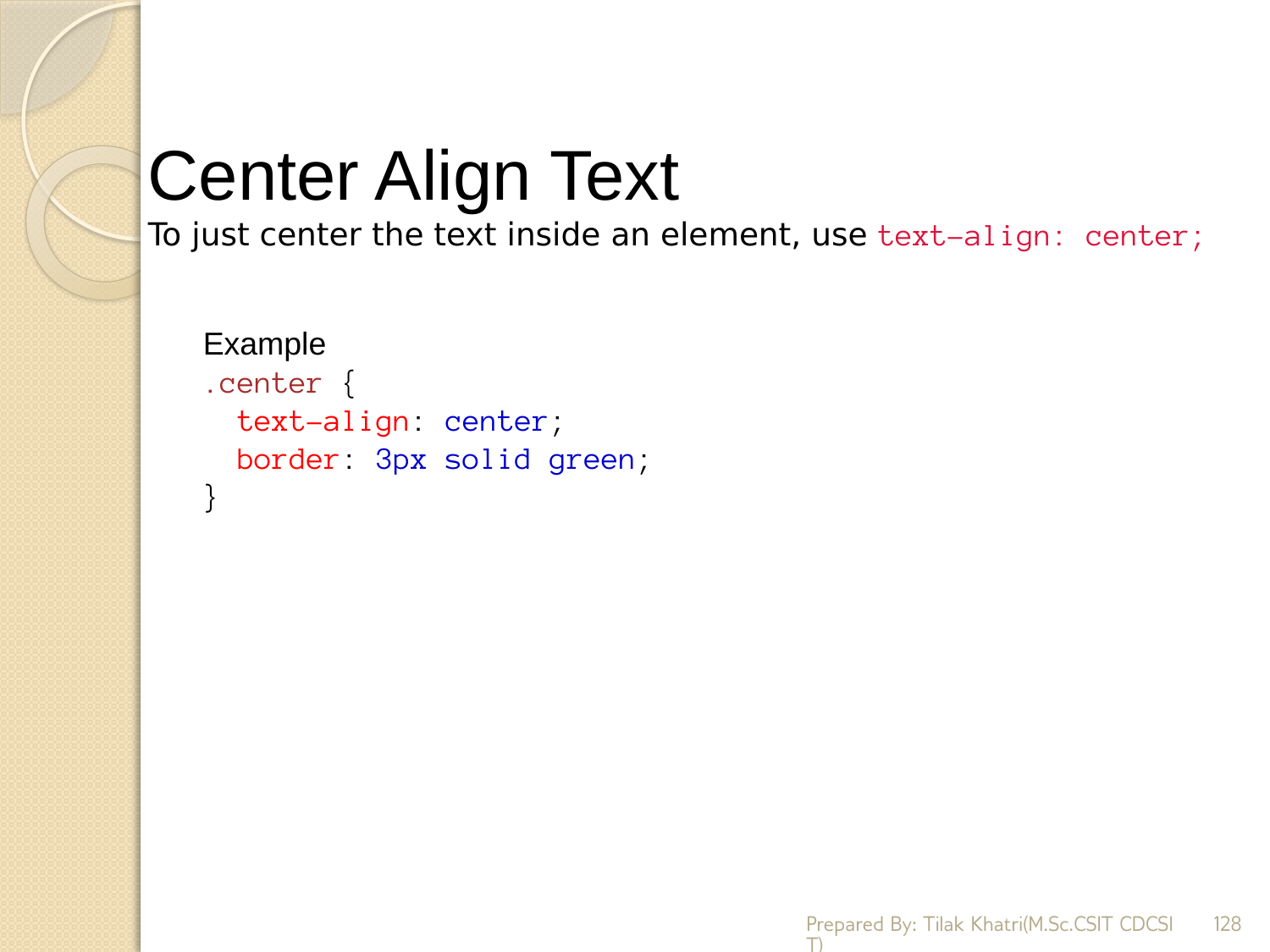

Center Align Text
To just center the text inside an element, use text-align: center;
Example
.center {
  text-align: center;
  border: 3px solid green;
}
Prepared By: Tilak Khatri(M.Sc.CSIT CDCSIT)
128